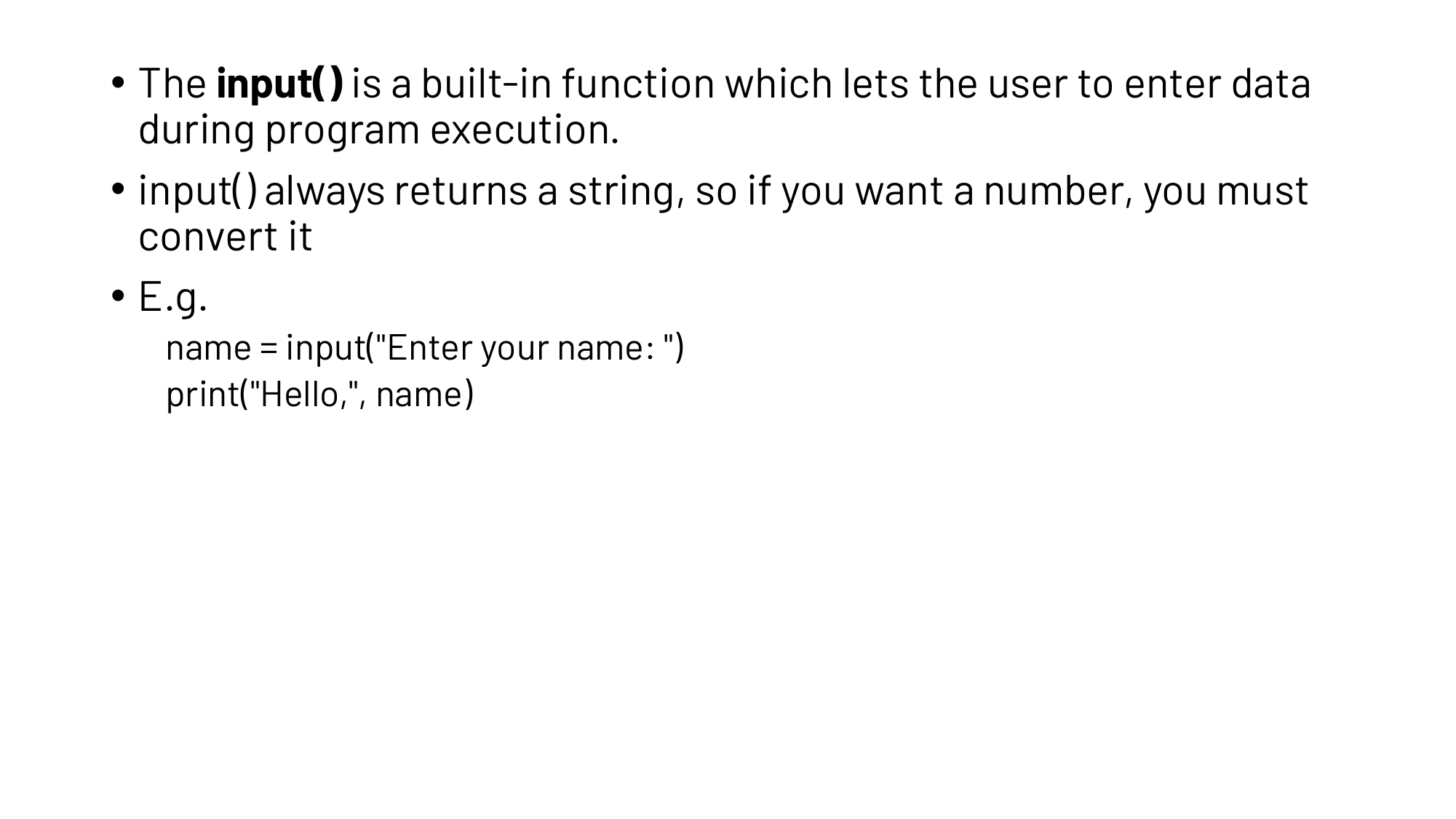

The input() is a built-in function which lets the user to enter data during program execution.
input() always returns a string, so if you want a number, you must convert it
E.g.
name = input("Enter your name: ")
print("Hello,", name)